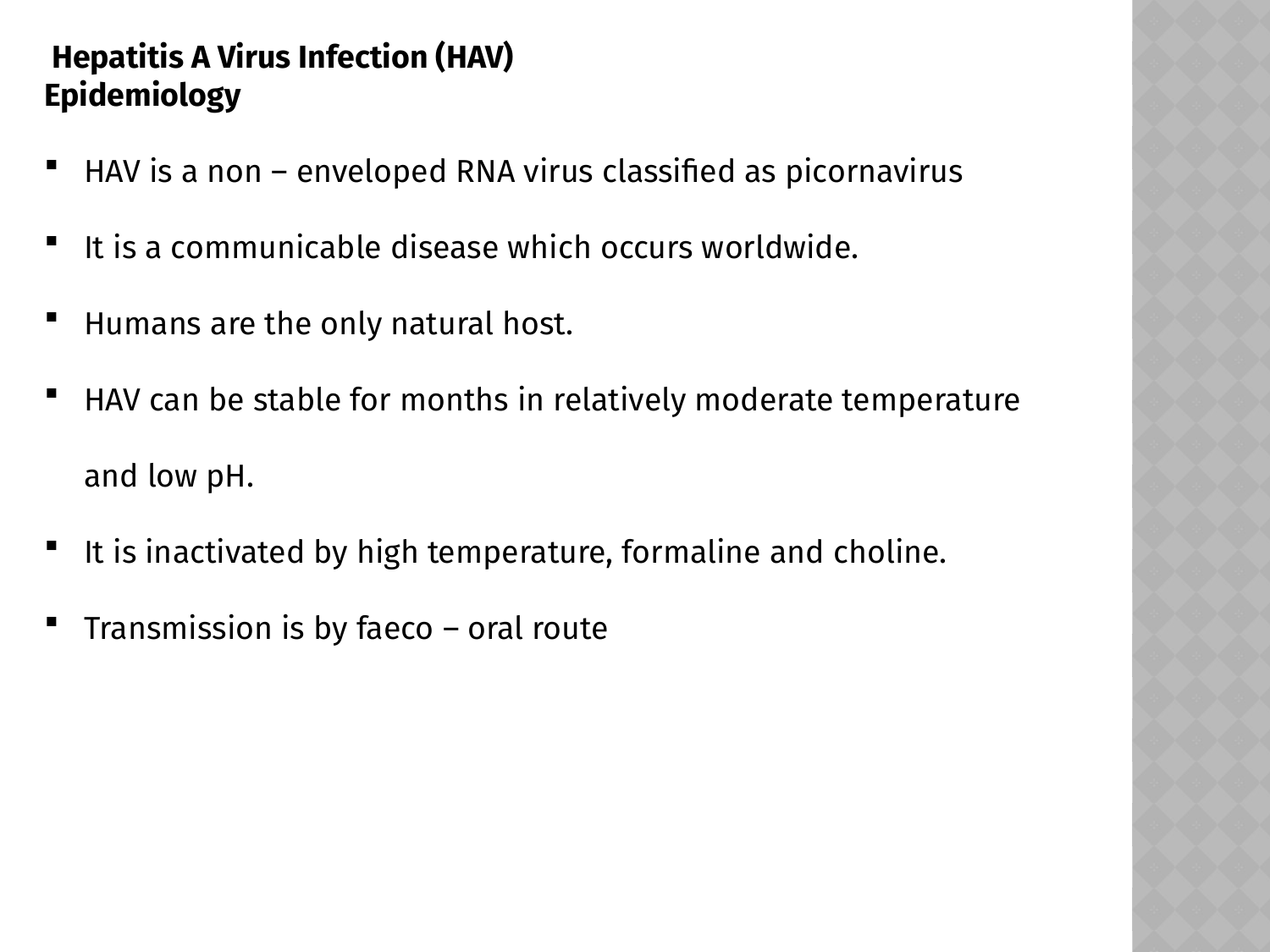

Hepatitis A Virus Infection (HAV)
Epidemiology
HAV is a non – enveloped RNA virus classified as picornavirus
It is a communicable disease which occurs worldwide.
Humans are the only natural host.
HAV can be stable for months in relatively moderate temperature and low pH.
It is inactivated by high temperature, formaline and choline.
Transmission is by faeco – oral route